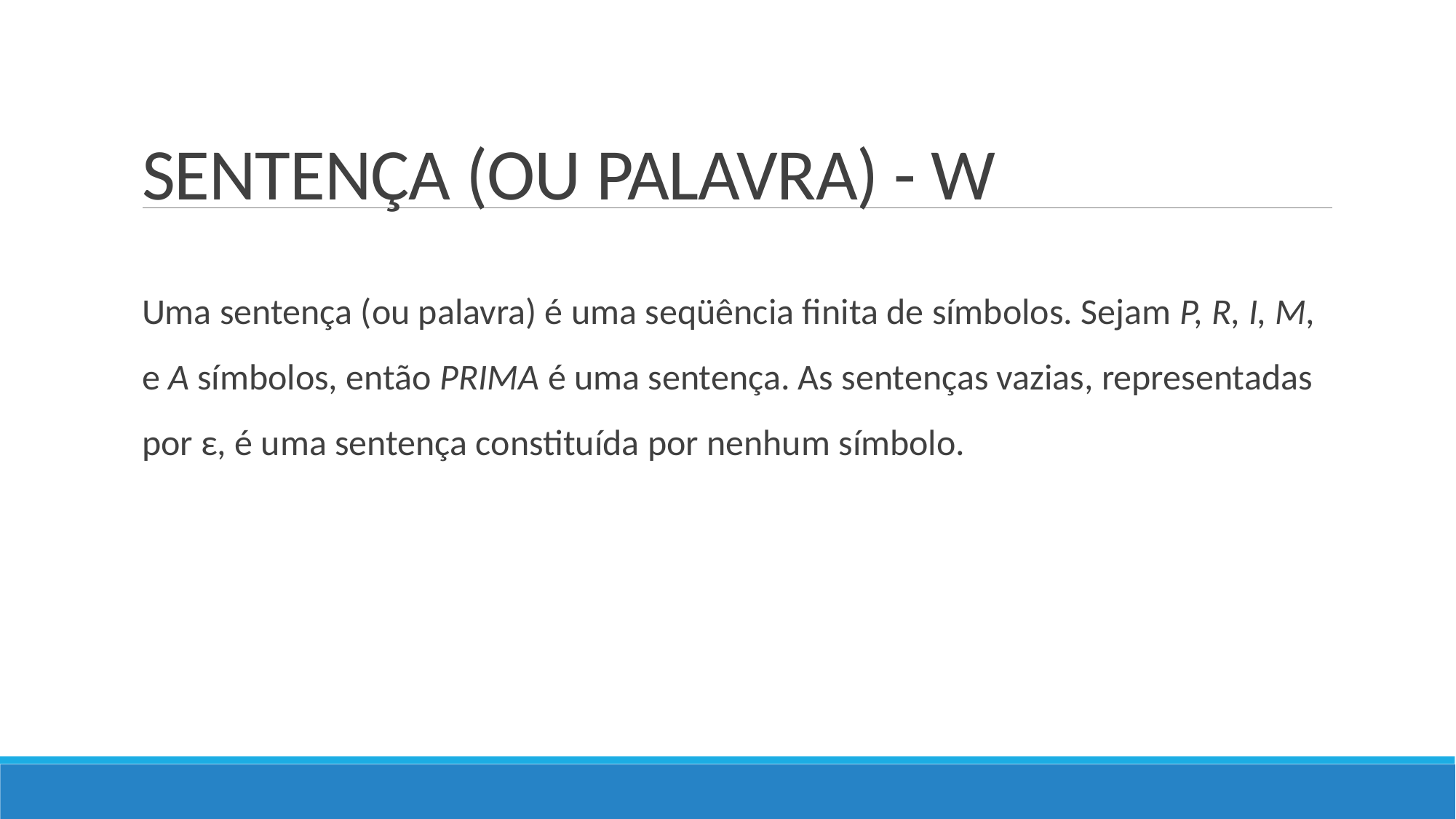

# SENTENÇA (OU PALAVRA) - W
Uma sentença (ou palavra) é uma seqüência finita de símbolos. Sejam P, R, I, M, e A símbolos, então PRIMA é uma sentença. As sentenças vazias, representadas por ε, é uma sentença constituída por nenhum símbolo.